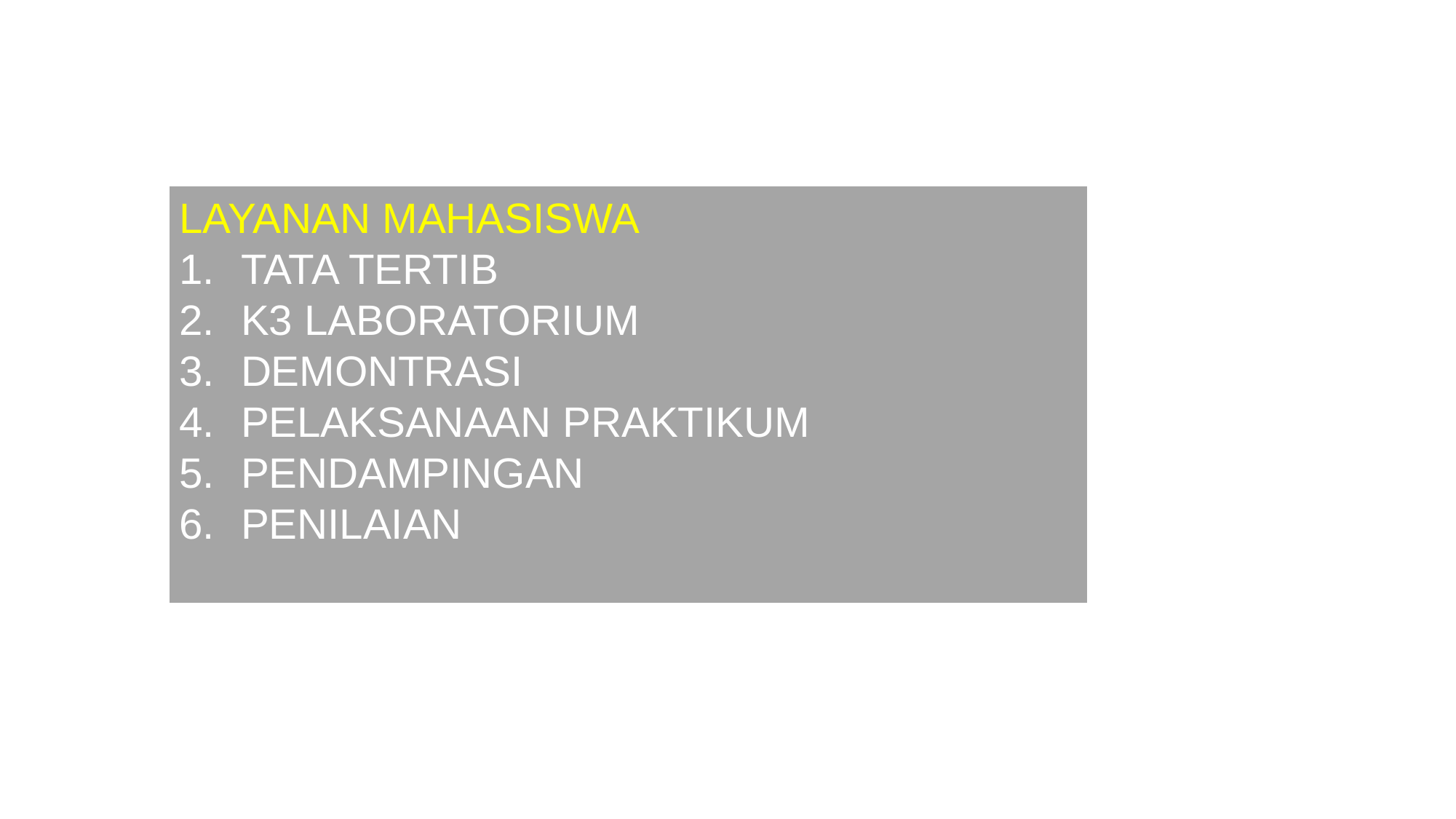

LAYANAN MAHASISWA
TATA TERTIB
K3 LABORATORIUM
DEMONTRASI
PELAKSANAAN PRAKTIKUM
PENDAMPINGAN
PENILAIAN